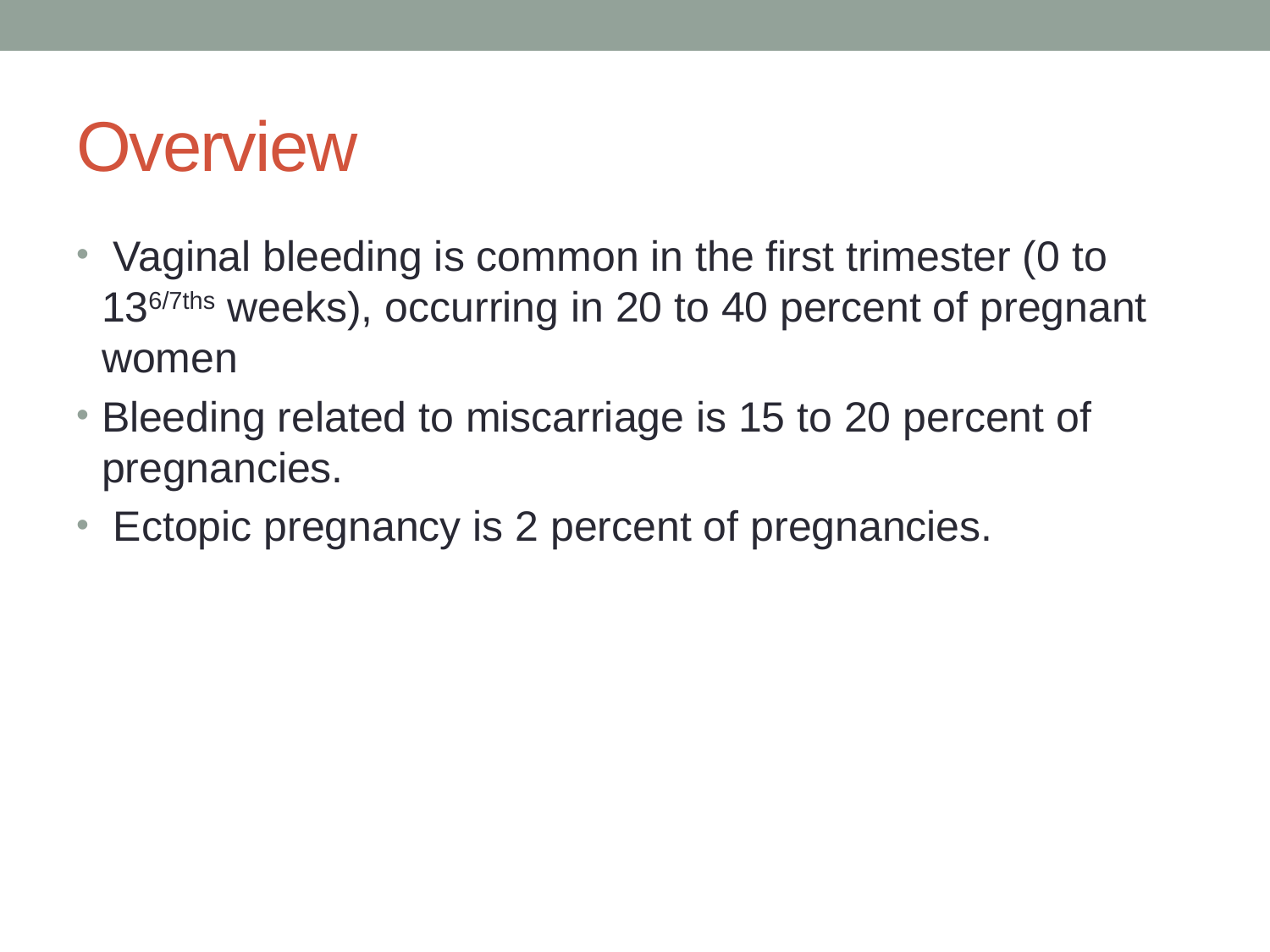

# Overview
 Vaginal bleeding is common in the first trimester (0 to 136/7ths weeks), occurring in 20 to 40 percent of pregnant women
Bleeding related to miscarriage is 15 to 20 percent of pregnancies.
 Ectopic pregnancy is 2 percent of pregnancies.